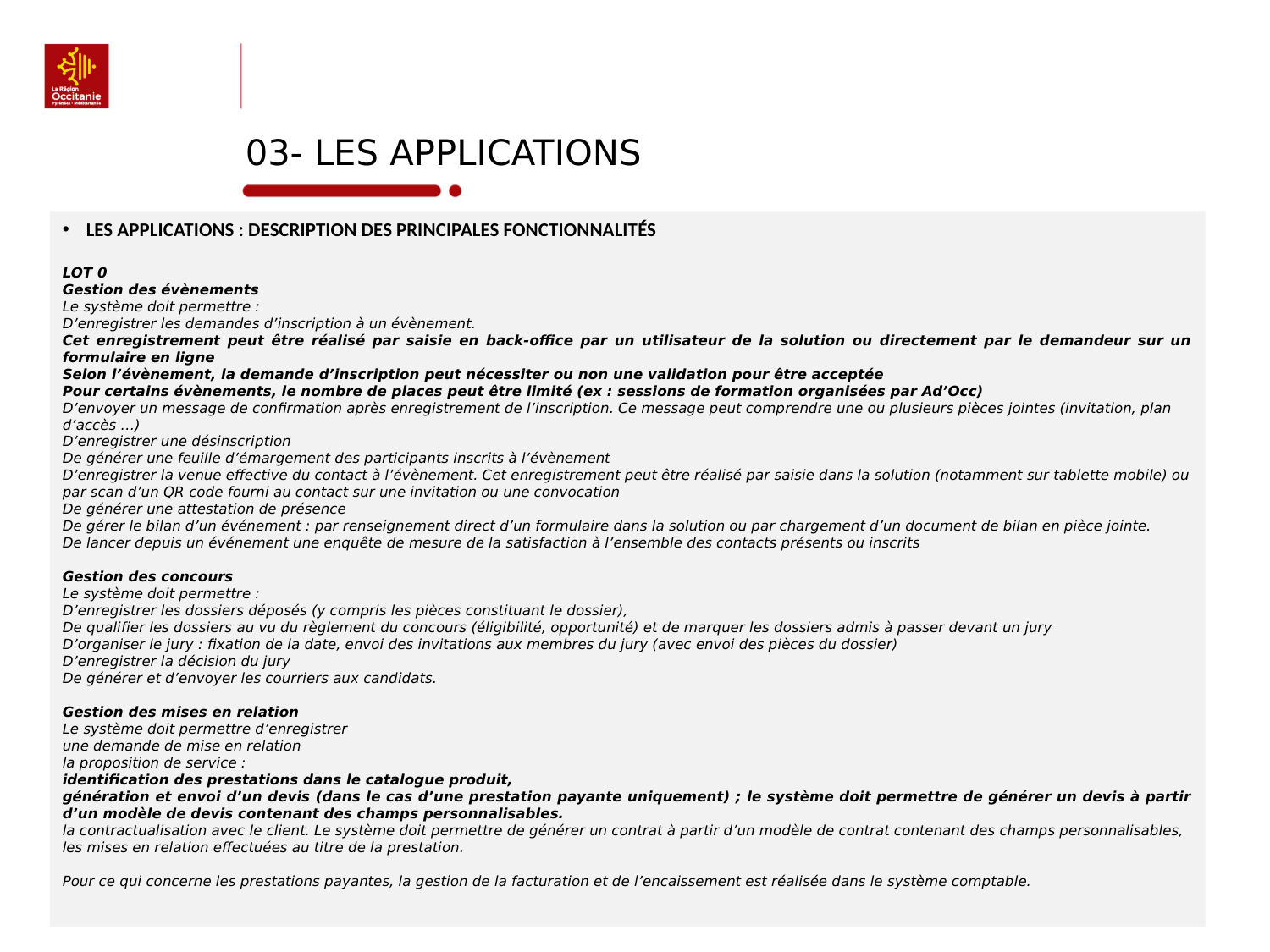

# 03- Les APPLICATIONS
LES APPLICATIONS : DESCRIPTION DES PRINCIPALES FONCTIONNALITÉS

LOT 0
Gestion des évènements
Le système doit permettre :
D’enregistrer les demandes d’inscription à un évènement.
Cet enregistrement peut être réalisé par saisie en back-office par un utilisateur de la solution ou directement par le demandeur sur un formulaire en ligne
Selon l’évènement, la demande d’inscription peut nécessiter ou non une validation pour être acceptée
Pour certains évènements, le nombre de places peut être limité (ex : sessions de formation organisées par Ad’Occ)
D’envoyer un message de confirmation après enregistrement de l’inscription. Ce message peut comprendre une ou plusieurs pièces jointes (invitation, plan d’accès …)
D’enregistrer une désinscription
De générer une feuille d’émargement des participants inscrits à l’évènement
D’enregistrer la venue effective du contact à l’évènement. Cet enregistrement peut être réalisé par saisie dans la solution (notamment sur tablette mobile) ou par scan d’un QR code fourni au contact sur une invitation ou une convocation
De générer une attestation de présence
De gérer le bilan d’un événement : par renseignement direct d’un formulaire dans la solution ou par chargement d’un document de bilan en pièce jointe.
De lancer depuis un événement une enquête de mesure de la satisfaction à l’ensemble des contacts présents ou inscrits

Gestion des concours
Le système doit permettre :
D’enregistrer les dossiers déposés (y compris les pièces constituant le dossier),
De qualifier les dossiers au vu du règlement du concours (éligibilité, opportunité) et de marquer les dossiers admis à passer devant un jury
D’organiser le jury : fixation de la date, envoi des invitations aux membres du jury (avec envoi des pièces du dossier)
D’enregistrer la décision du jury
De générer et d’envoyer les courriers aux candidats.

Gestion des mises en relation
Le système doit permettre d’enregistrer
une demande de mise en relation
la proposition de service :
identification des prestations dans le catalogue produit,
génération et envoi d’un devis (dans le cas d’une prestation payante uniquement) ; le système doit permettre de générer un devis à partir d’un modèle de devis contenant des champs personnalisables.
la contractualisation avec le client. Le système doit permettre de générer un contrat à partir d’un modèle de contrat contenant des champs personnalisables,
les mises en relation effectuées au titre de la prestation.

Pour ce qui concerne les prestations payantes, la gestion de la facturation et de l’encaissement est réalisée dans le système comptable.